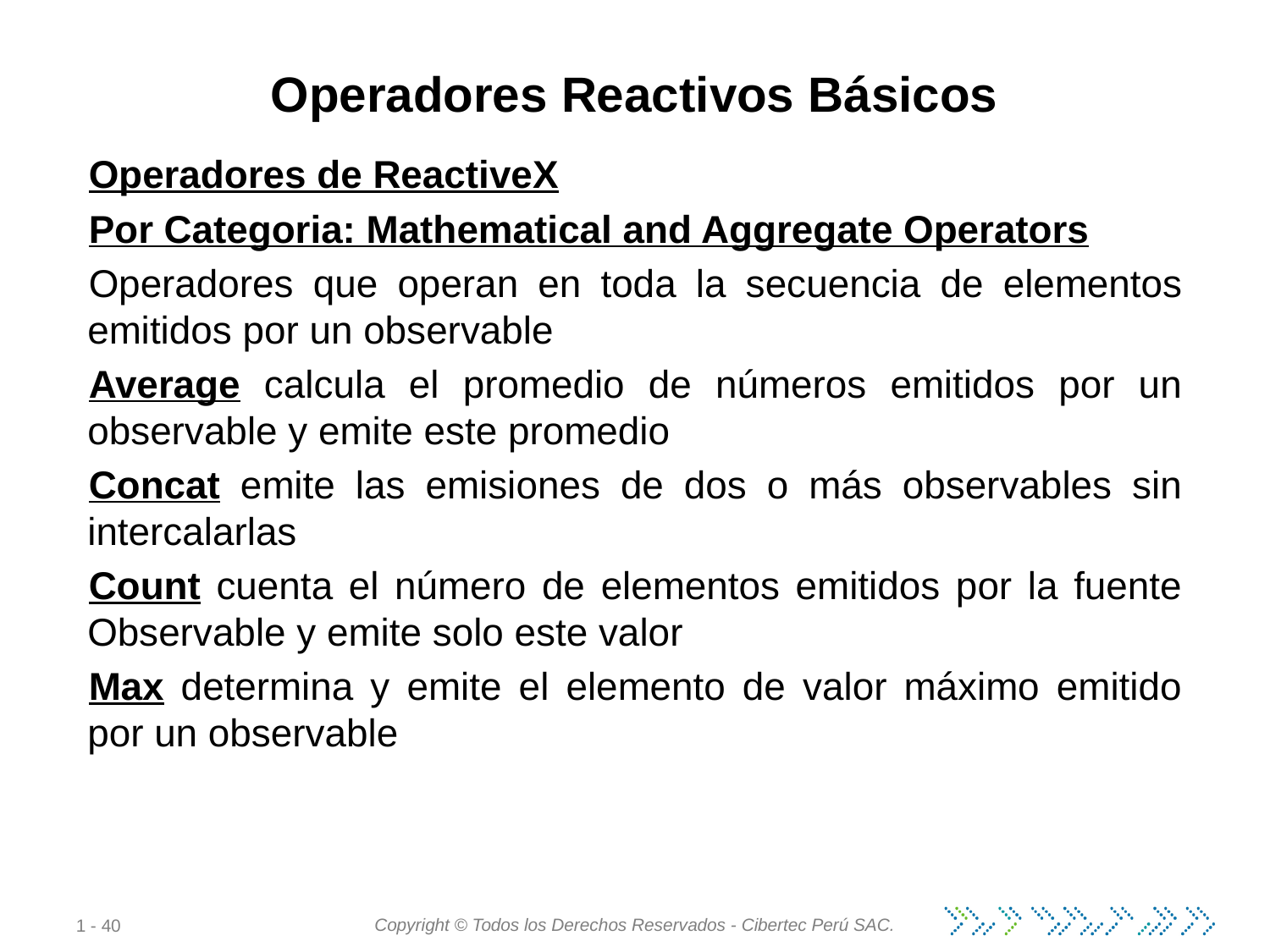

# Operadores Reactivos Básicos
Operadores de ReactiveX
Por Categoria: Mathematical and Aggregate Operators
Operadores que operan en toda la secuencia de elementos emitidos por un observable
Average calcula el promedio de números emitidos por un observable y emite este promedio
Concat emite las emisiones de dos o más observables sin intercalarlas
Count cuenta el número de elementos emitidos por la fuente Observable y emite solo este valor
Max determina y emite el elemento de valor máximo emitido por un observable